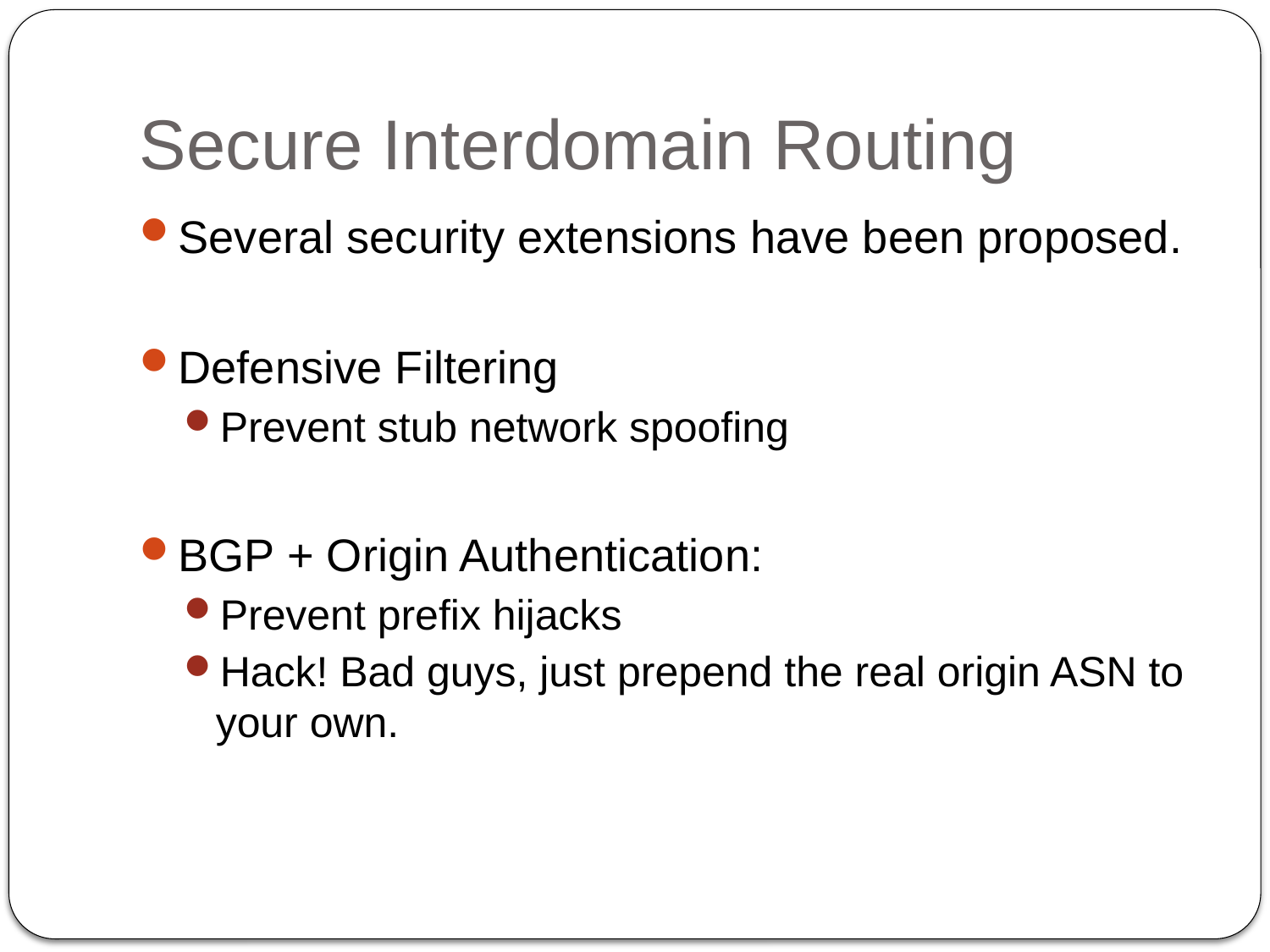

# Secure Interdomain Routing
Several security extensions have been proposed.

Defensive Filtering
Prevent stub network spoofing

BGP + Origin Authentication:
Prevent prefix hijacks
Hack! Bad guys, just prepend the real origin ASN to your own.